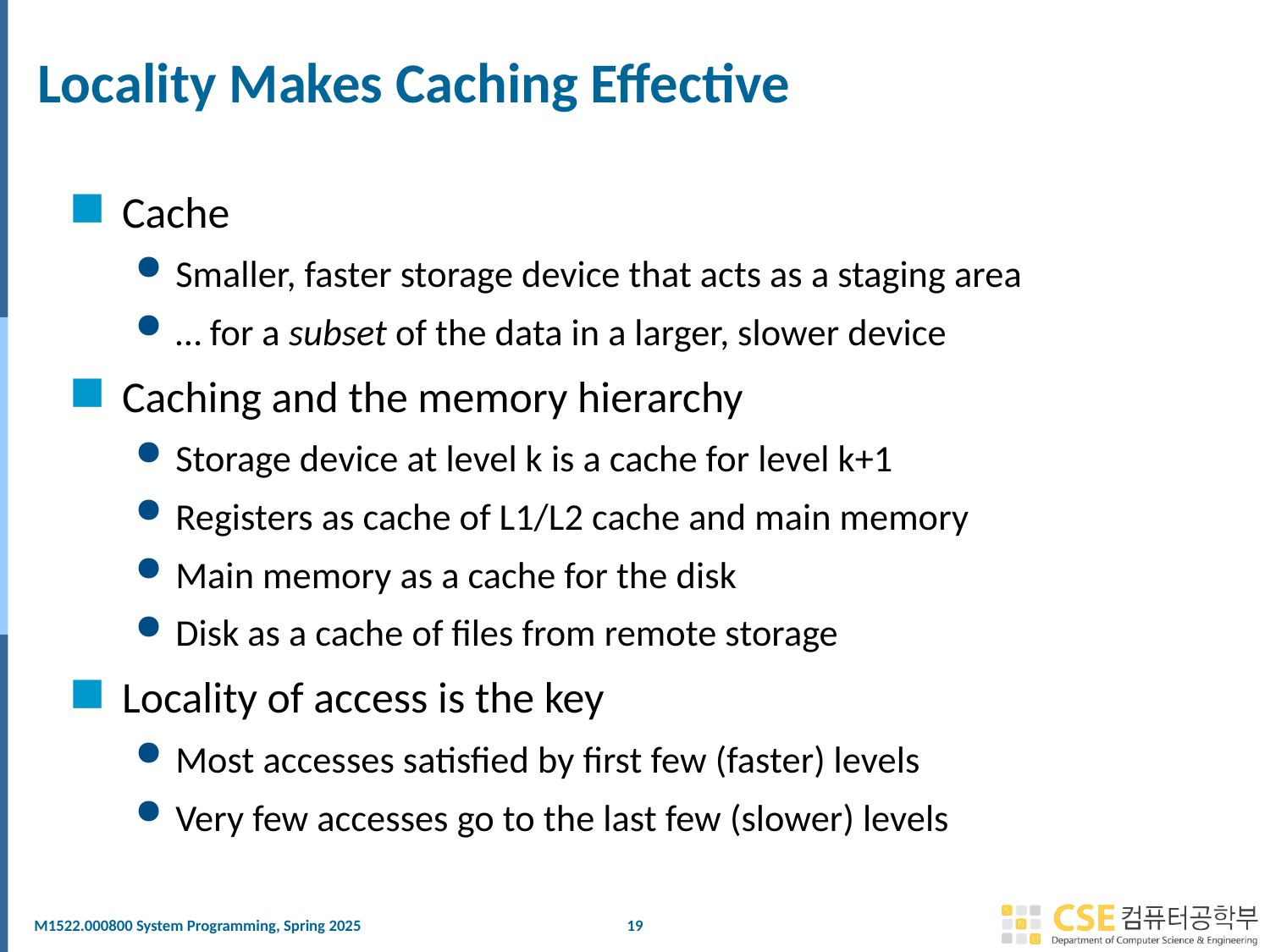

19
# Locality Makes Caching Effective
Cache
Smaller, faster storage device that acts as a staging area
… for a subset of the data in a larger, slower device
Caching and the memory hierarchy
Storage device at level k is a cache for level k+1
Registers as cache of L1/L2 cache and main memory
Main memory as a cache for the disk
Disk as a cache of files from remote storage
Locality of access is the key
Most accesses satisfied by first few (faster) levels
Very few accesses go to the last few (slower) levels